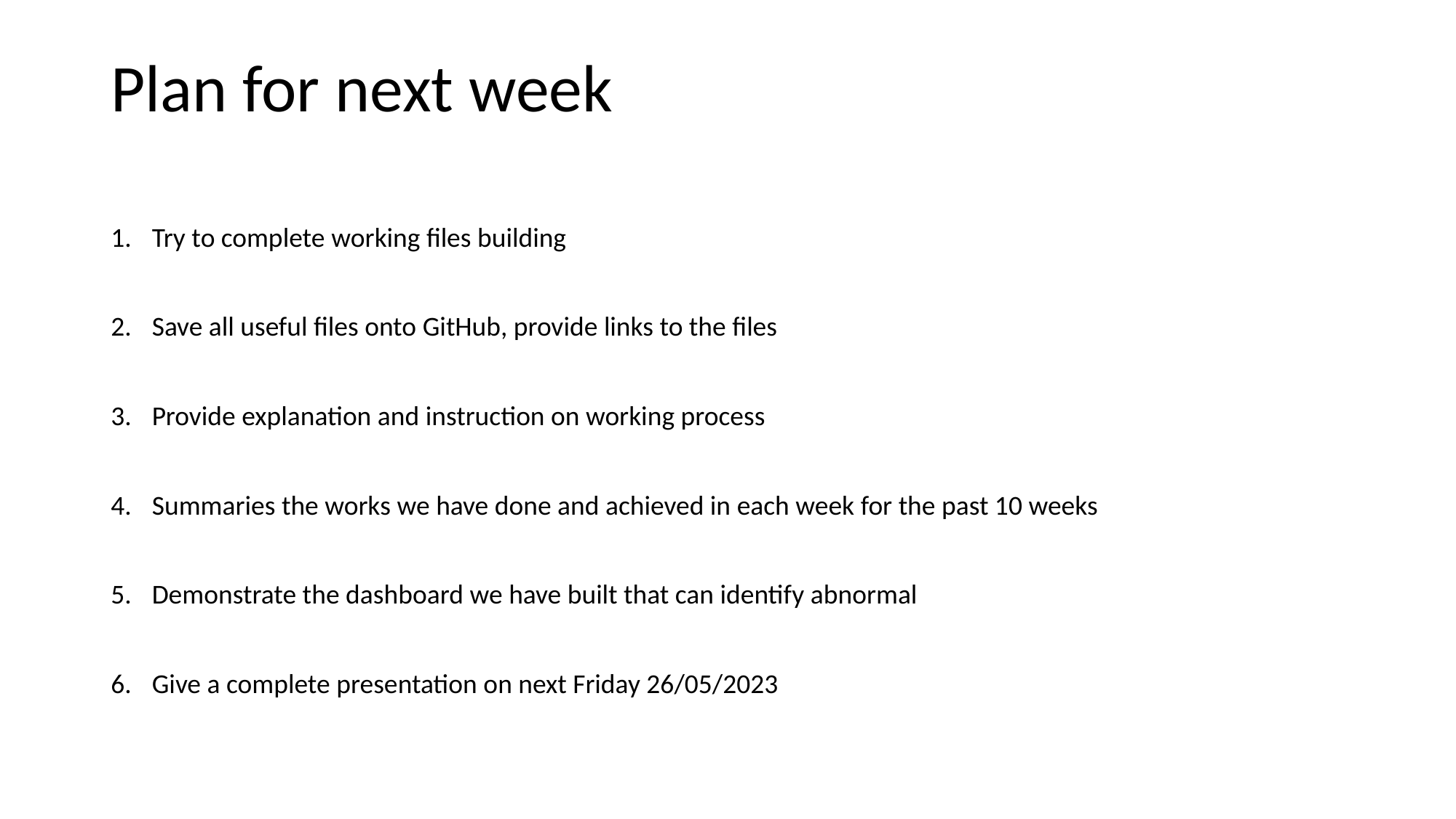

# Plan for next week
Try to complete working files building

Save all useful files onto GitHub, provide links to the files

Provide explanation and instruction on working process

Summaries the works we have done and achieved in each week for the past 10 weeks

Demonstrate the dashboard we have built that can identify abnormal

Give a complete presentation on next Friday 26/05/2023